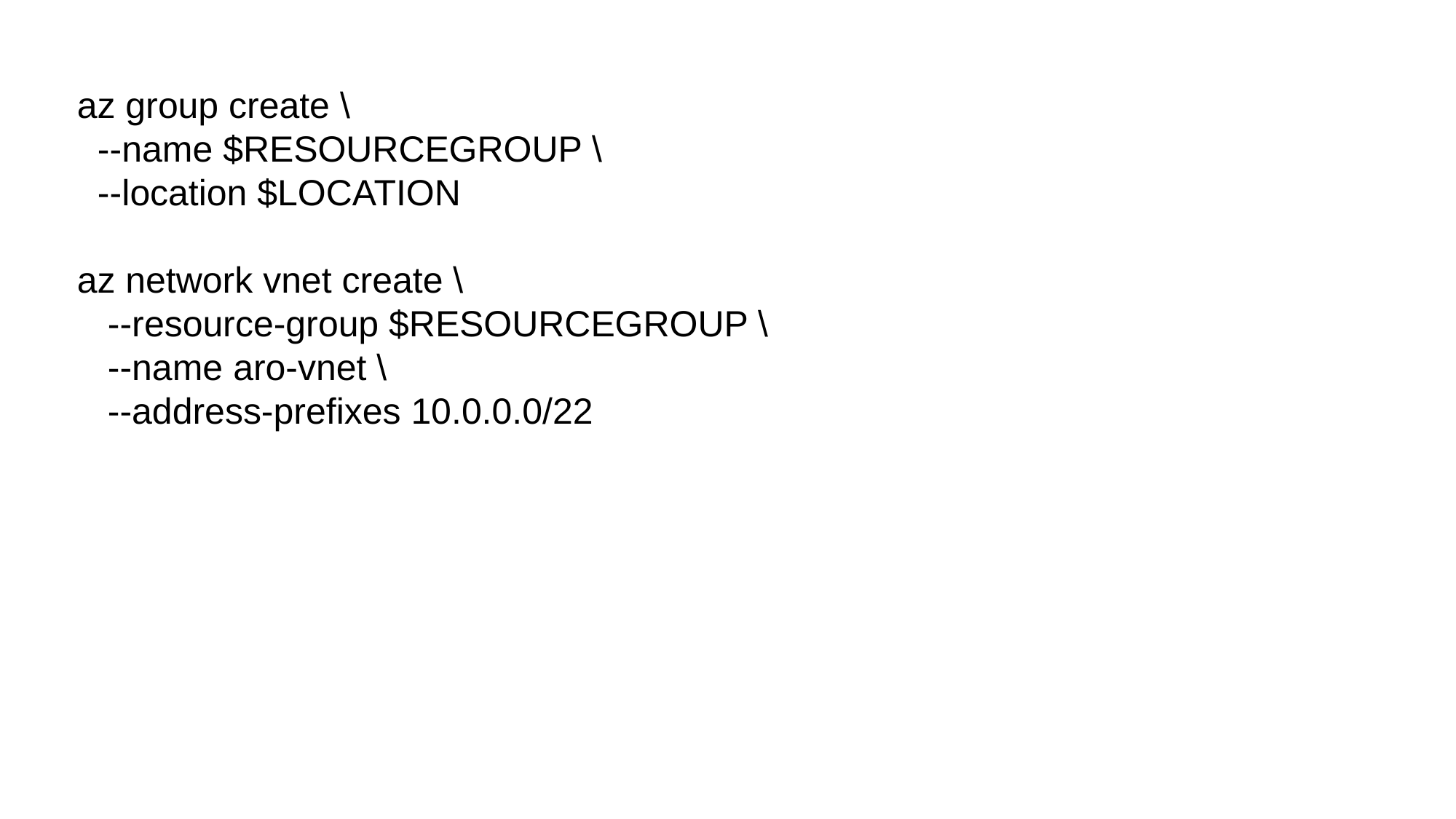

az group create \
  --name $RESOURCEGROUP \
  --location $LOCATION

az network vnet create \
   --resource-group $RESOURCEGROUP \
   --name aro-vnet \
   --address-prefixes 10.0.0.0/22